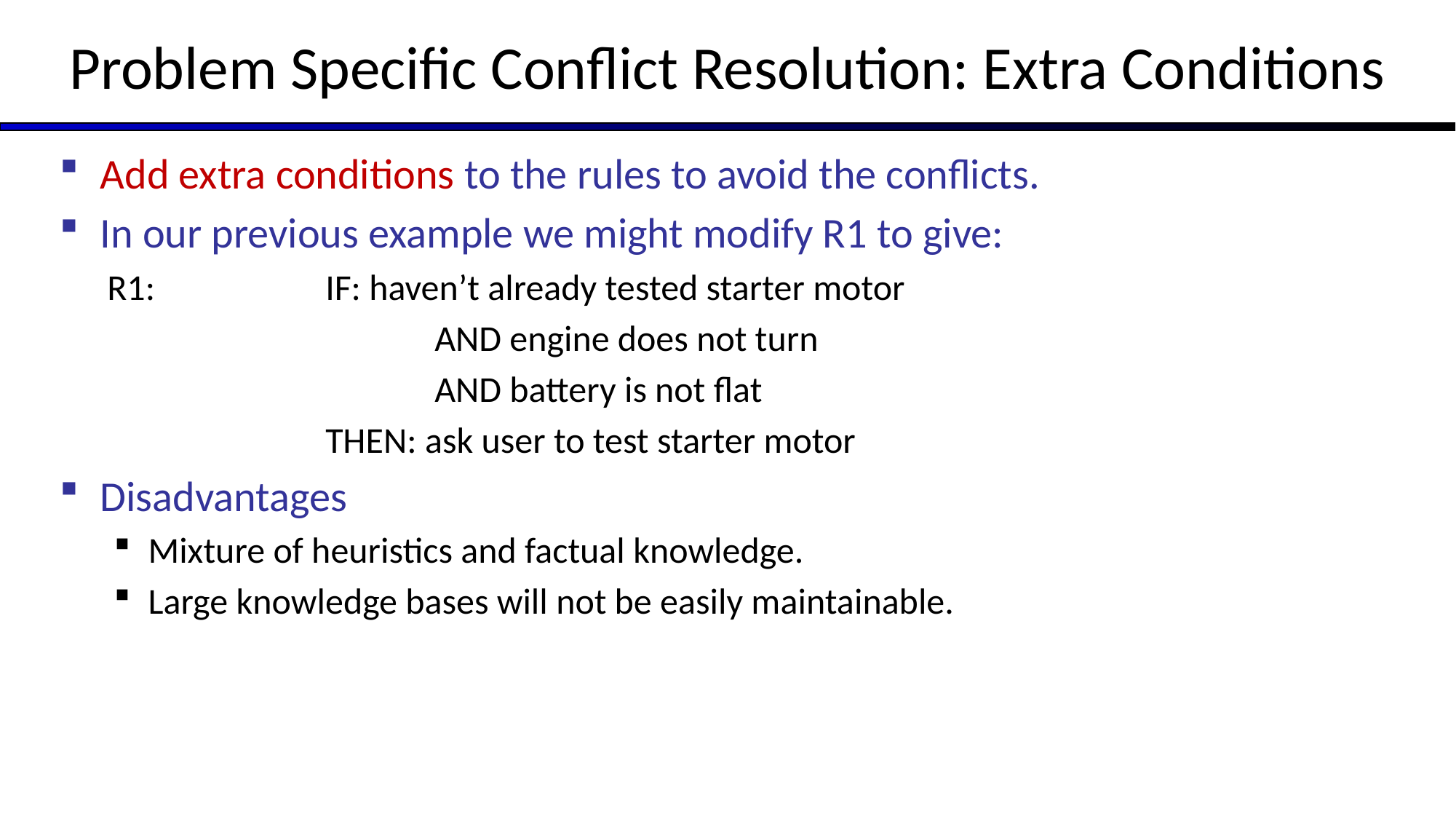

# Problem Specific Conflict Resolution: Extra Conditions
Add extra conditions to the rules to avoid the conflicts.
In our previous example we might modify R1 to give:
R1: 		IF: haven’t already tested starter motor
			AND engine does not turn
			AND battery is not flat
		THEN: ask user to test starter motor
Disadvantages
Mixture of heuristics and factual knowledge.
Large knowledge bases will not be easily maintainable.